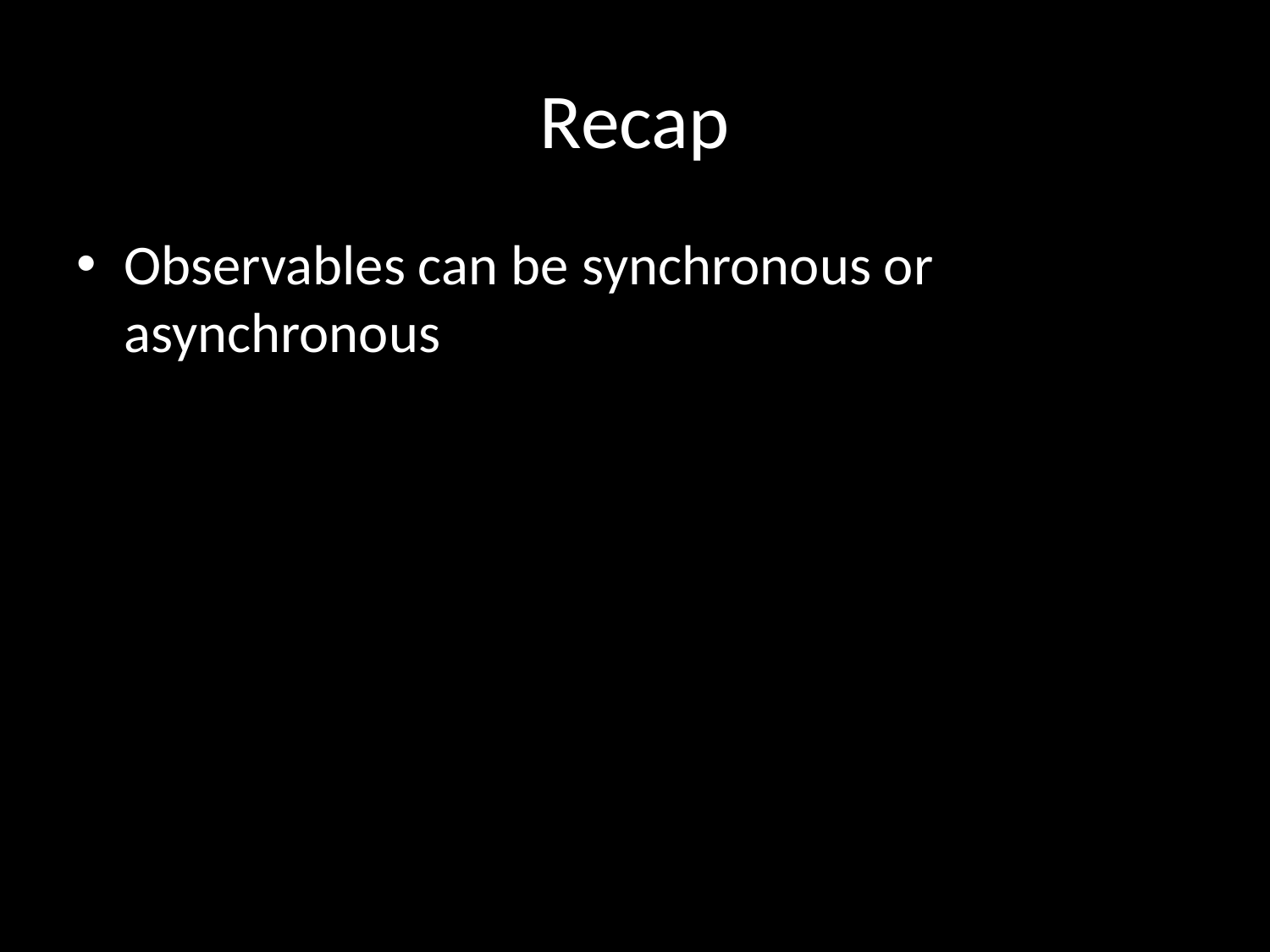

# Recap
Observables can be synchronous or asynchronous